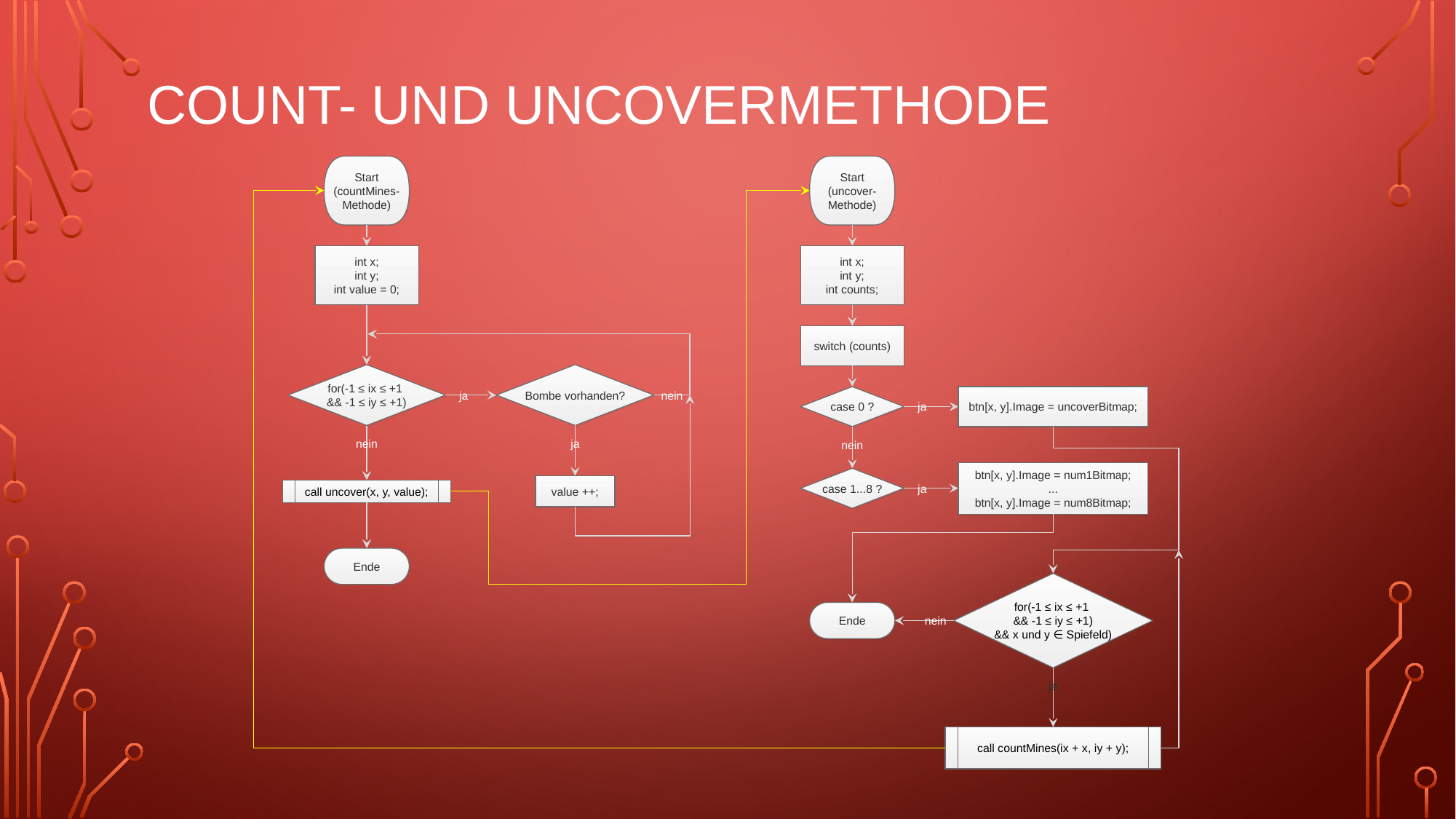

# Count- und Uncovermethode

Start
(countMines-Methode)

Start
(uncover-Methode)

int x;
int y;
int value = 0;

int x;
int y;
int counts;

switch (counts)

for(-1 ≤ ix ≤ +1
&& -1 ≤ iy ≤ +1)

Bombe vorhanden?

case 0 ?

btn[x, y].Image = uncoverBitmap;
ja
nein
ja
nein
ja
nein

btn[x, y].Image = num1Bitmap;
...
btn[x, y].Image = num8Bitmap;

case 1...8 ?
value ++;

call uncover(x, y, value);

ja

Ende

for(-1 ≤ ix ≤ +1
&& -1 ≤ iy ≤ +1)
&& x und y ∈ Spiefeld)
Ende

nein
ja

call countMines(ix + x, iy + y);